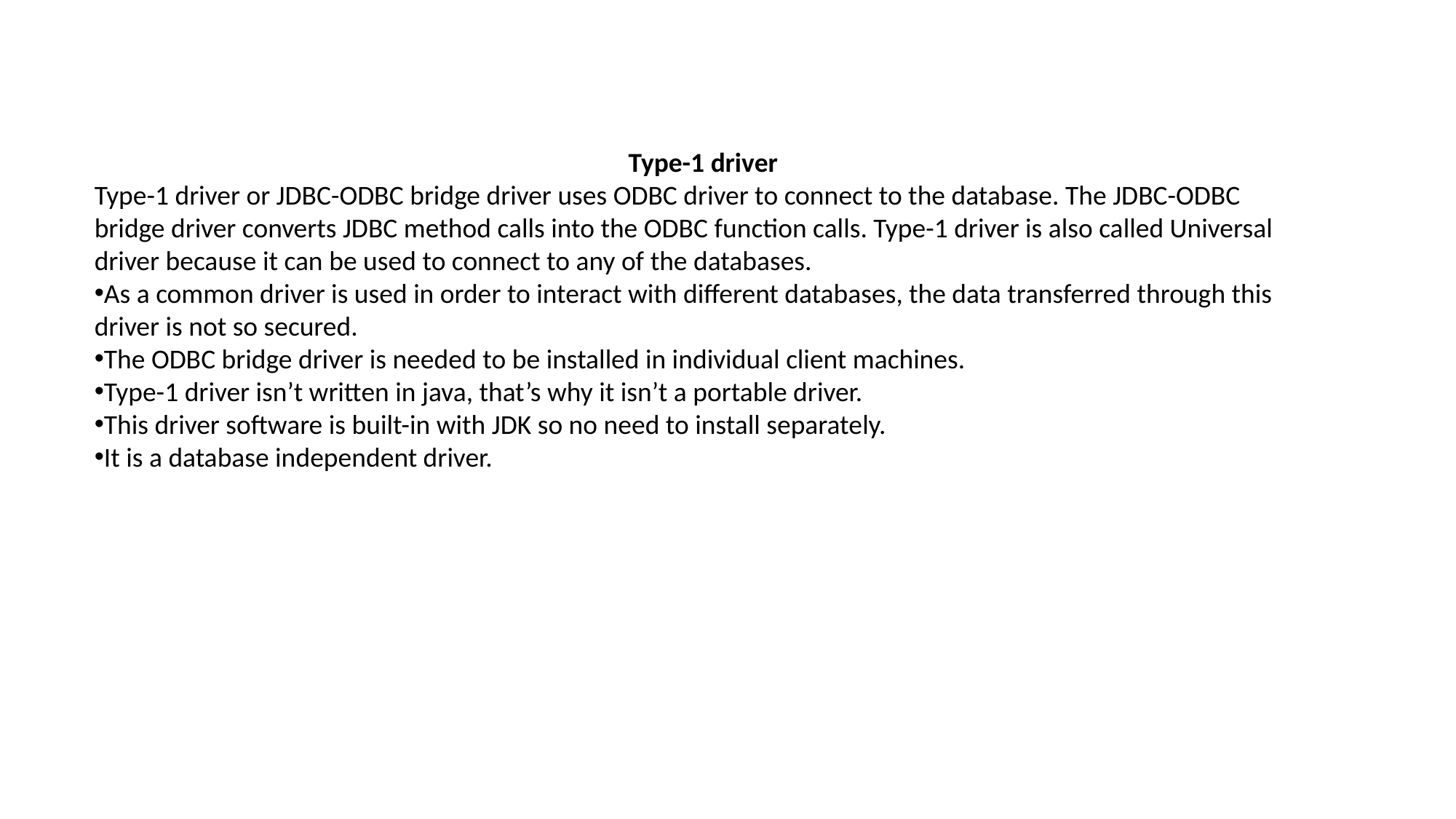

Type-1 driver
Type-1 driver or JDBC-ODBC bridge driver uses ODBC driver to connect to the database. The JDBC-ODBC bridge driver converts JDBC method calls into the ODBC function calls. Type-1 driver is also called Universal driver because it can be used to connect to any of the databases.
As a common driver is used in order to interact with different databases, the data transferred through this driver is not so secured.
The ODBC bridge driver is needed to be installed in individual client machines.
Type-1 driver isn’t written in java, that’s why it isn’t a portable driver.
This driver software is built-in with JDK so no need to install separately.
It is a database independent driver.